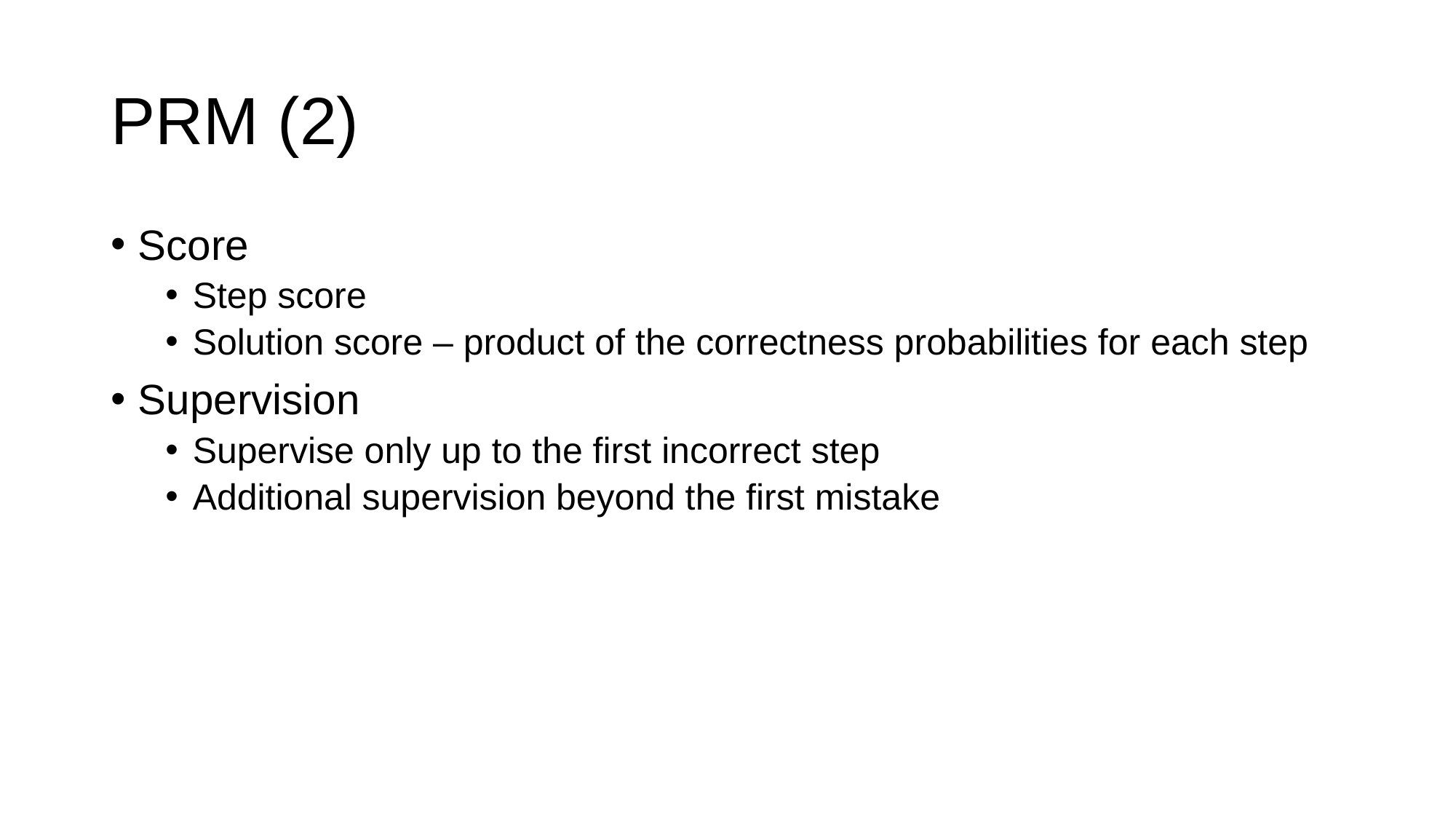

# PRM (2)
Score
Step score
Solution score – product of the correctness probabilities for each step
Supervision
Supervise only up to the first incorrect step
Additional supervision beyond the first mistake